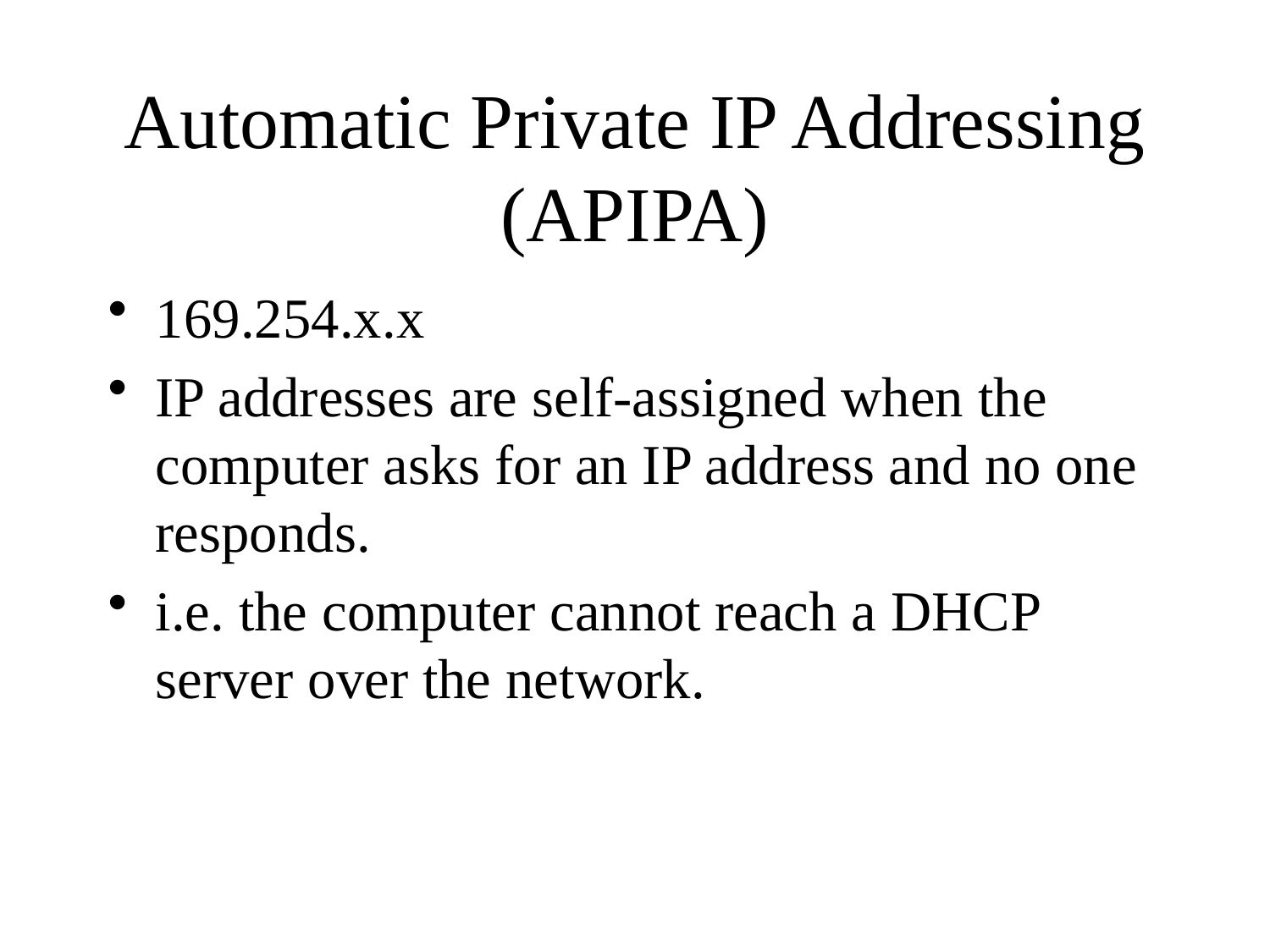

# Automatic Private IP Addressing (APIPA)
169.254.x.x
IP addresses are self-assigned when the computer asks for an IP address and no one responds.
i.e. the computer cannot reach a DHCP server over the network.